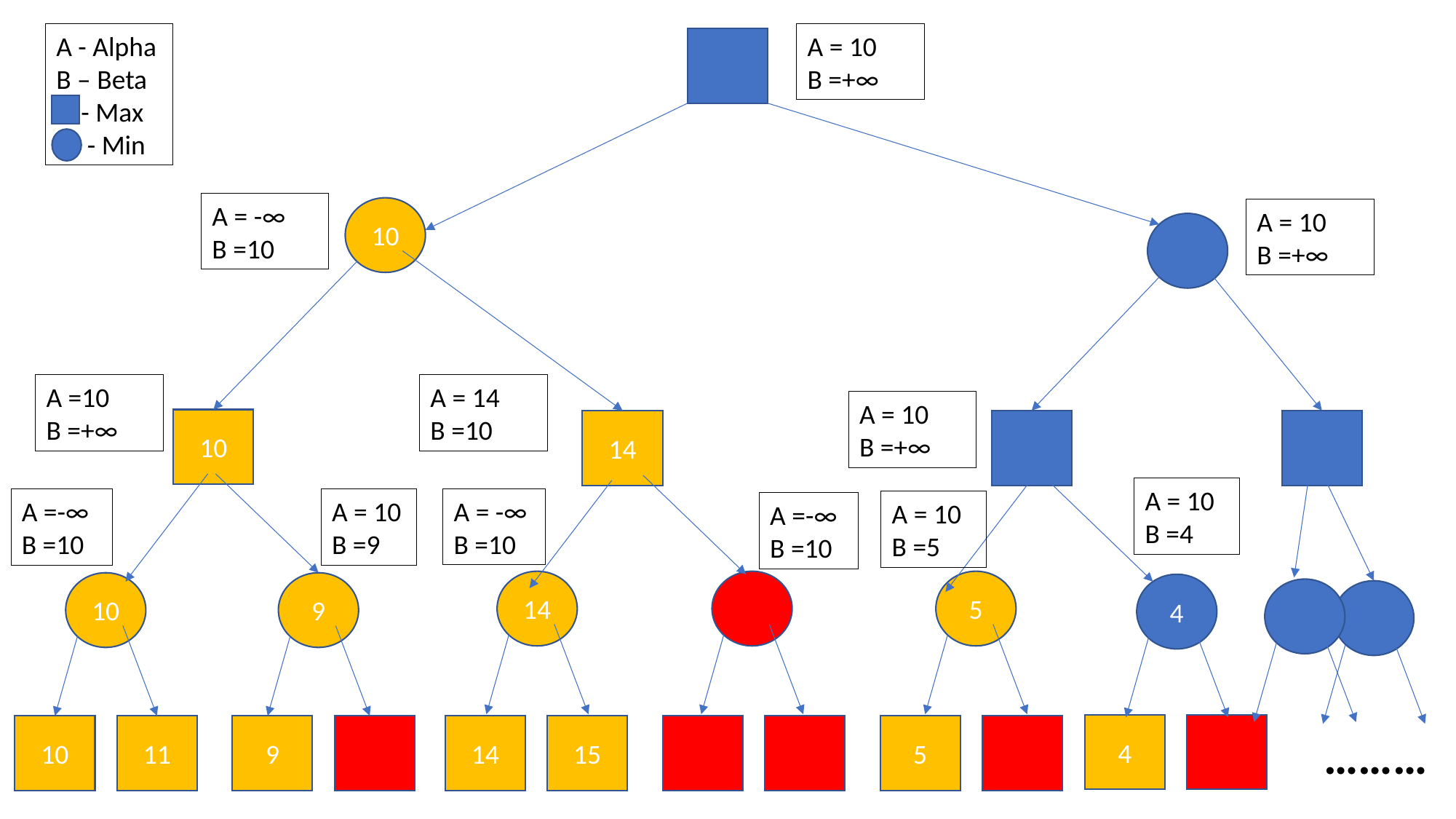

A - Alpha
B – Beta
    - Max
     - Min
A = 10
B =+∞

10

10
14

14

5
10
9
4

4

5
15

14
11
9
10
………

A = -∞
B =10
A = 10
B =+∞
A =10
B =+∞
A = 14
B =10
A = 10
B =+∞
A = -∞
B =10
A =-∞
B =10
A = 10
B =9
A = 10
B =5
A =-∞
B =10
A = 10
B =4